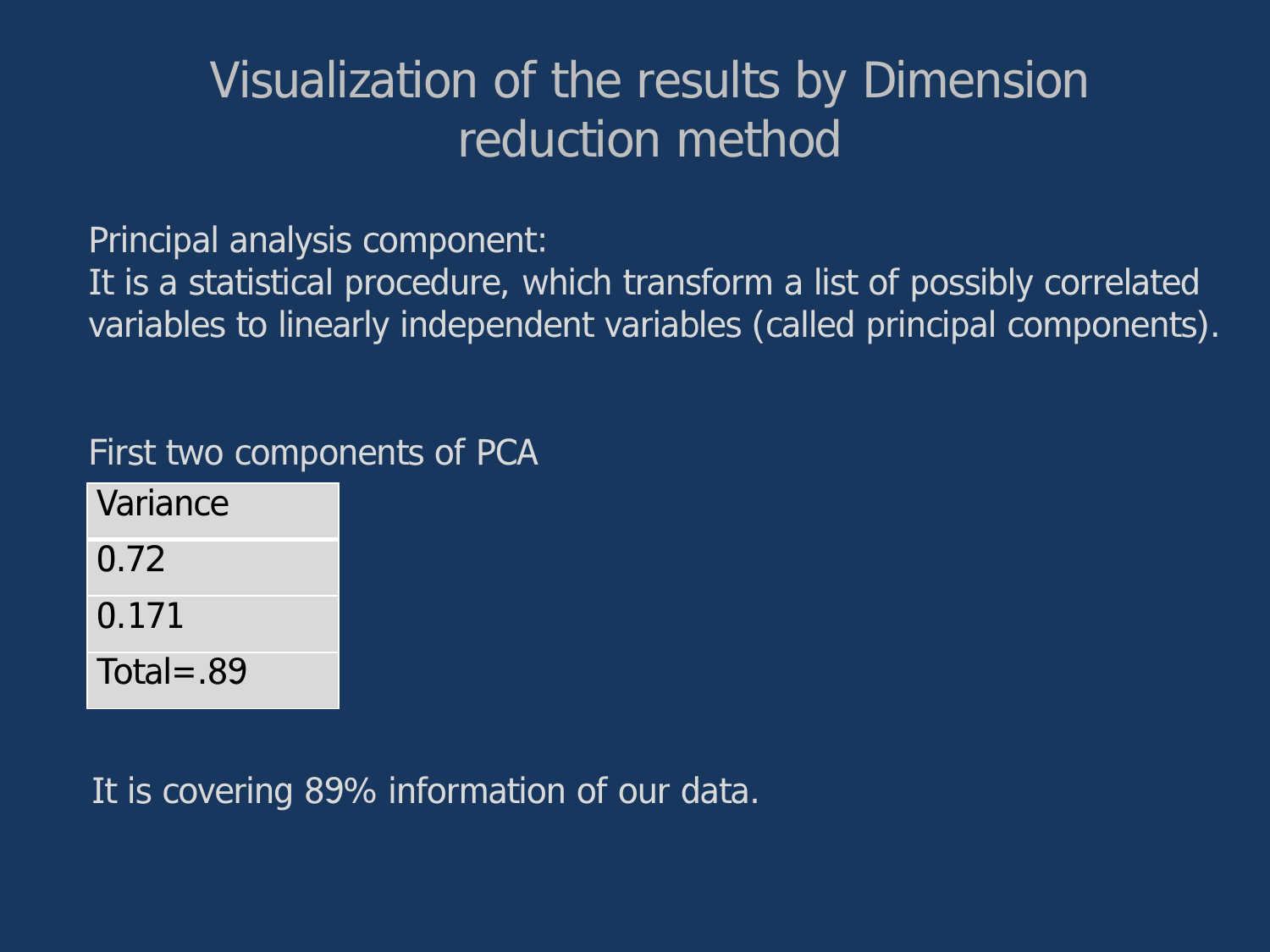

Visualization of the results by Dimension
reduction method
Principal analysis component:
It is a statistical procedure, which transform a list of possibly correlated variables to linearly independent variables (called principal components).

First two components of PCA
| Variance |
| --- |
| 0.72 |
| 0.171 |
| Total=.89 |
It is covering 89% information of our data.